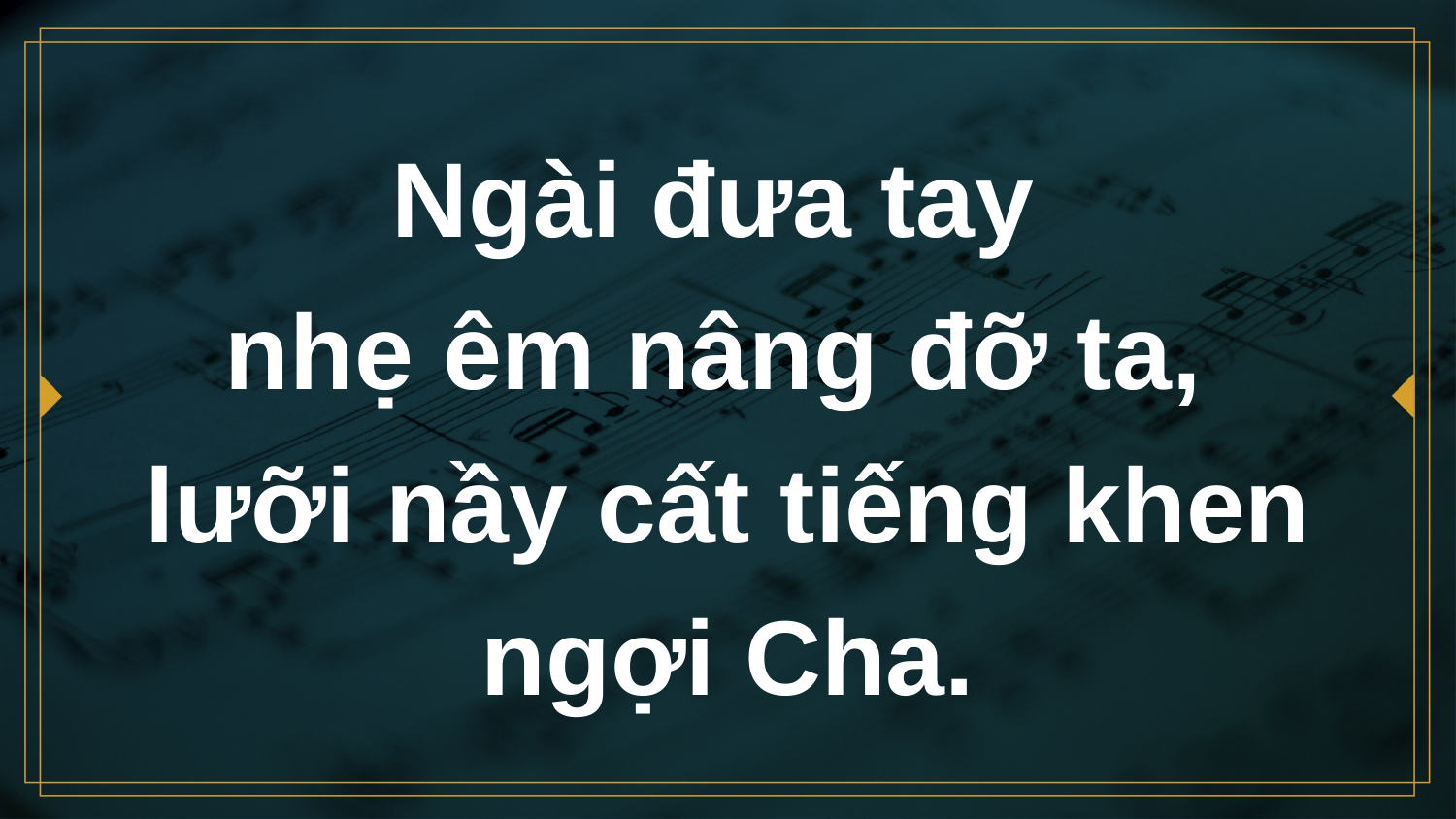

# Ngài đưa tay nhẹ êm nâng đỡ ta, lưỡi nầy cất tiếng khen ngợi Cha.